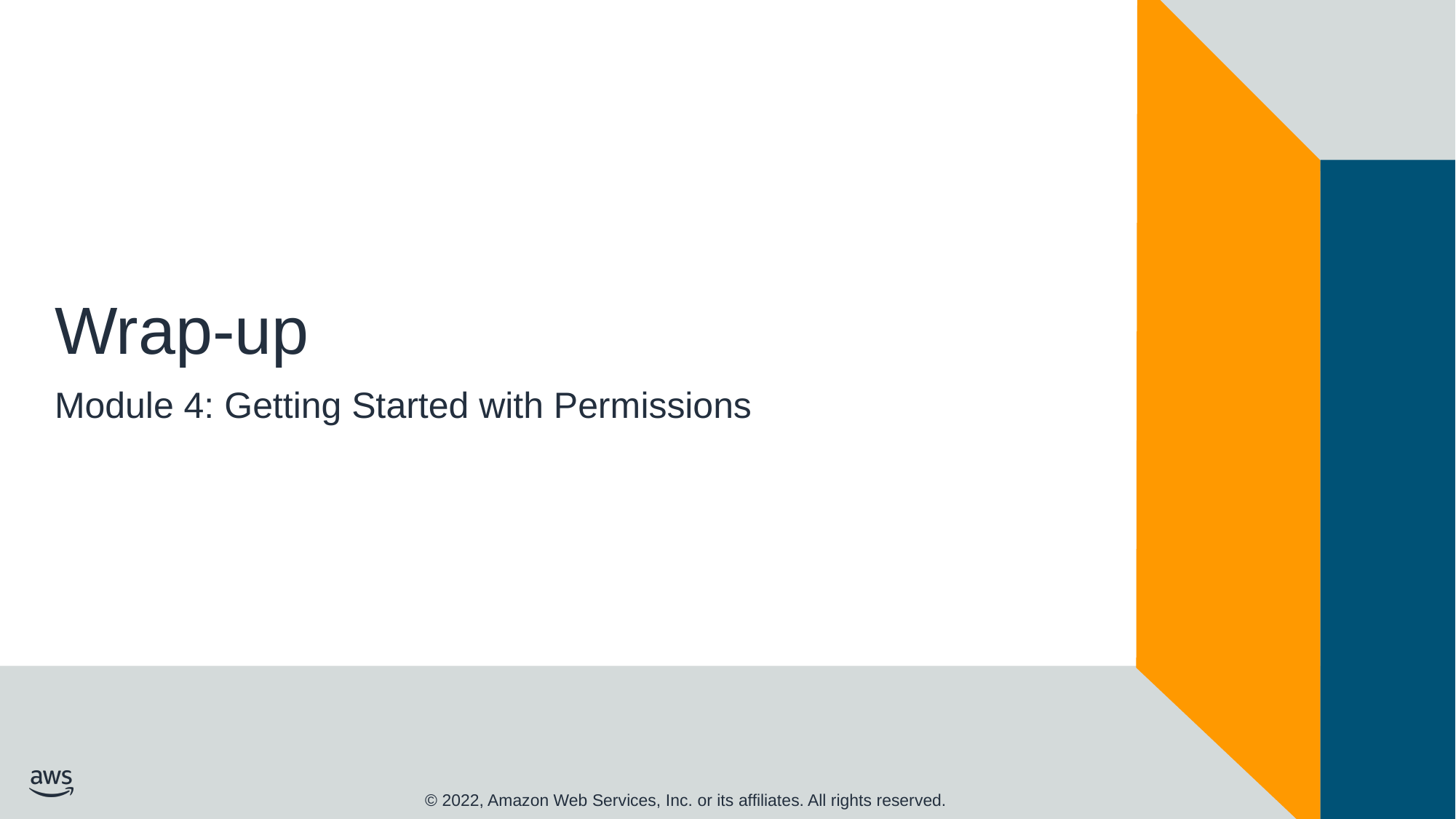

# Wrap-up
Module 4: Getting Started with Permissions